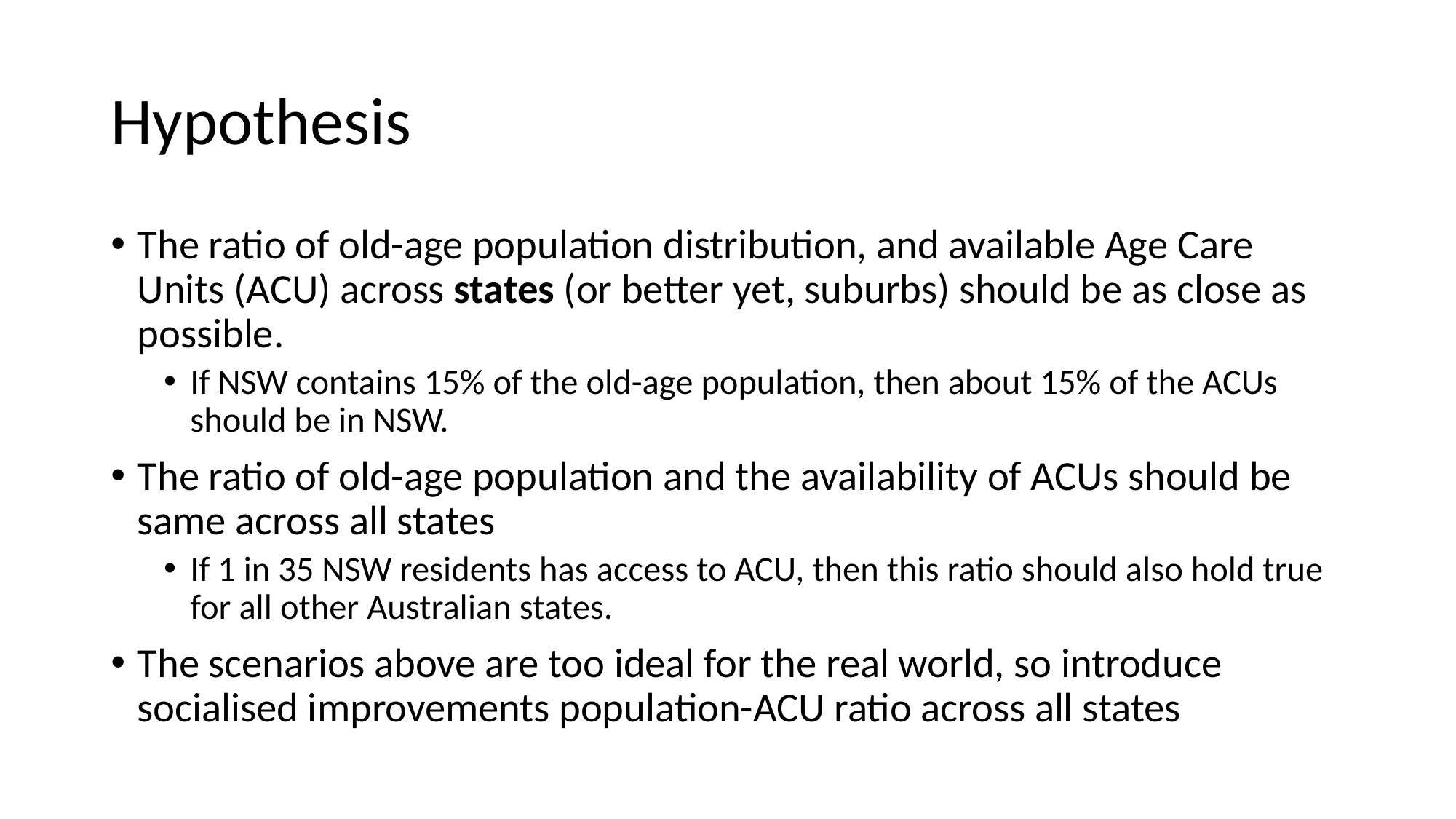

# Hypothesis
The ratio of old-age population distribution, and available Age Care Units (ACU) across states (or better yet, suburbs) should be as close as possible.
If NSW contains 15% of the old-age population, then about 15% of the ACUs should be in NSW.
The ratio of old-age population and the availability of ACUs should be same across all states
If 1 in 35 NSW residents has access to ACU, then this ratio should also hold true for all other Australian states.
The scenarios above are too ideal for the real world, so introduce socialised improvements population-ACU ratio across all states